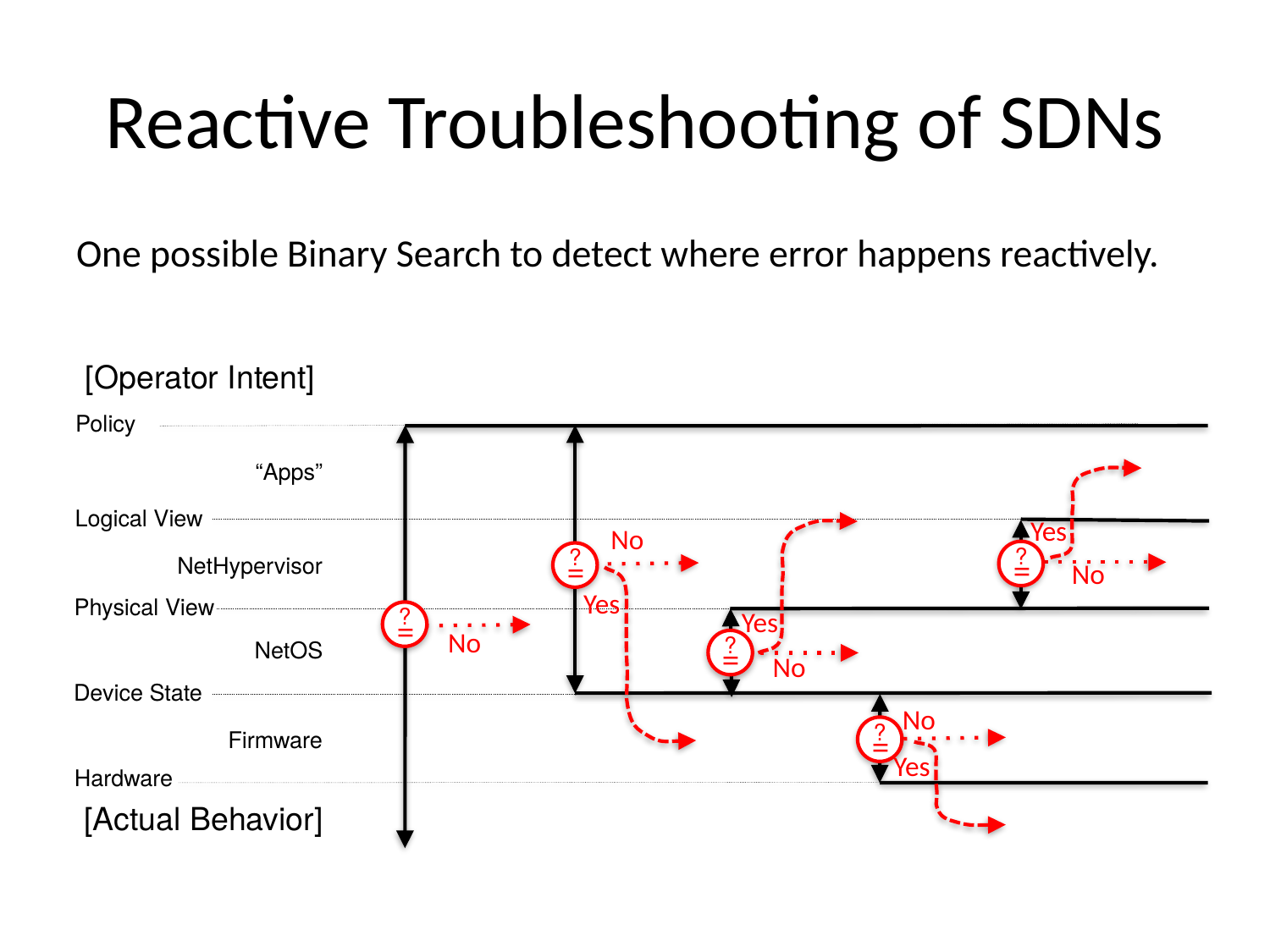

# Reactive Troubleshooting of SDNs
One possible Binary Search to detect where error happens reactively.
[Operator Intent]
Policy
“Apps”

Logical View
Yes
No

?
=

?
=

NetHypervisor
No

Yes
Physical View
?
=

Yes
No
?
=

NetOS
No
Device State
No
?
=

Firmware
Yes

Hardware
[Actual Behavior]